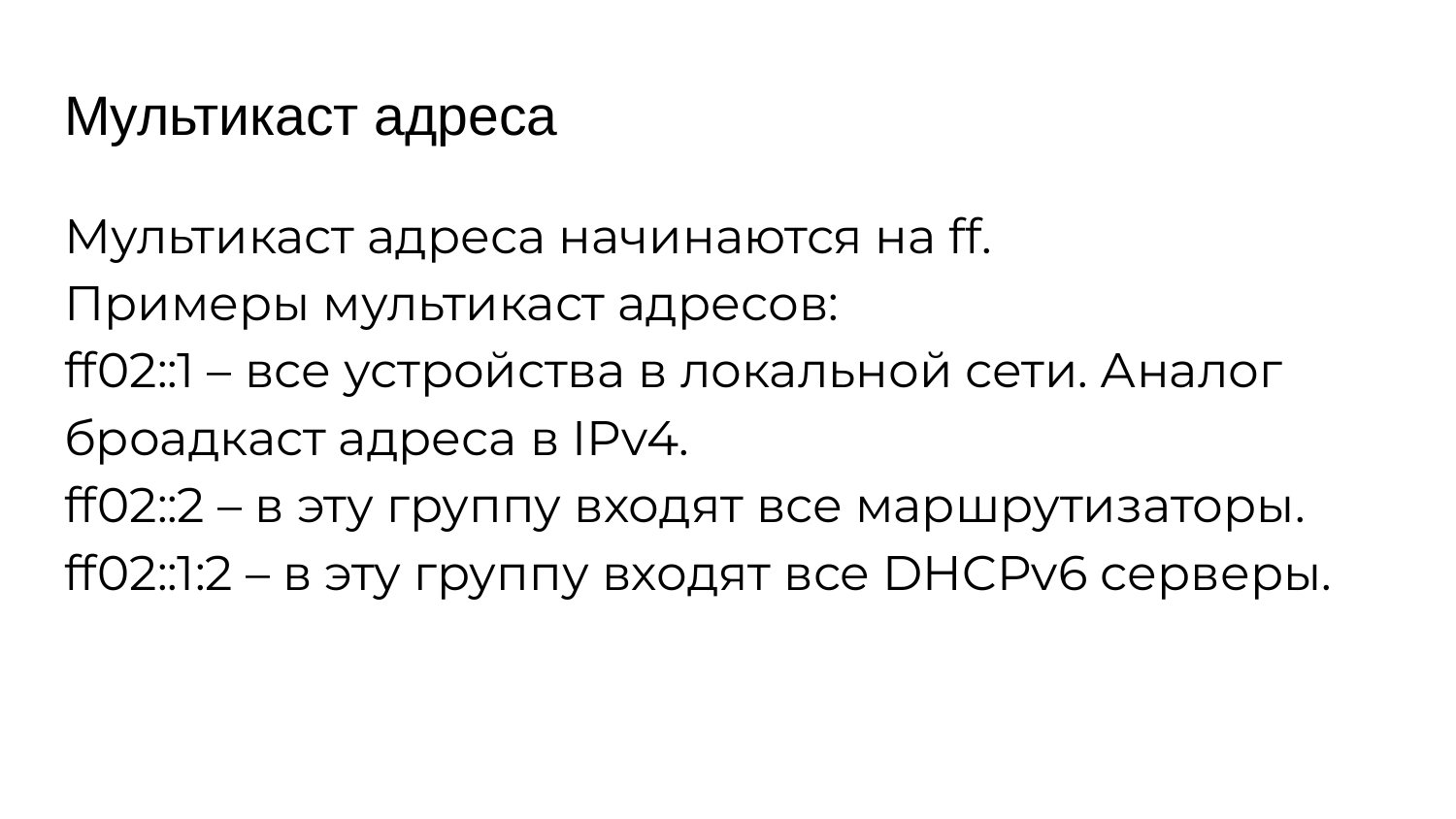

# Мультикаст адреса

Мультикаст адреса начинаются на ff.
Примеры мультикаст адресов:
ff02::1 – все устройства в локальной сети. Аналог броадкаст адреса в IPv4.
ff02::2 – в эту группу входят все маршрутизаторы.
ff02::1:2 – в эту группу входят все DHCPv6 серверы.